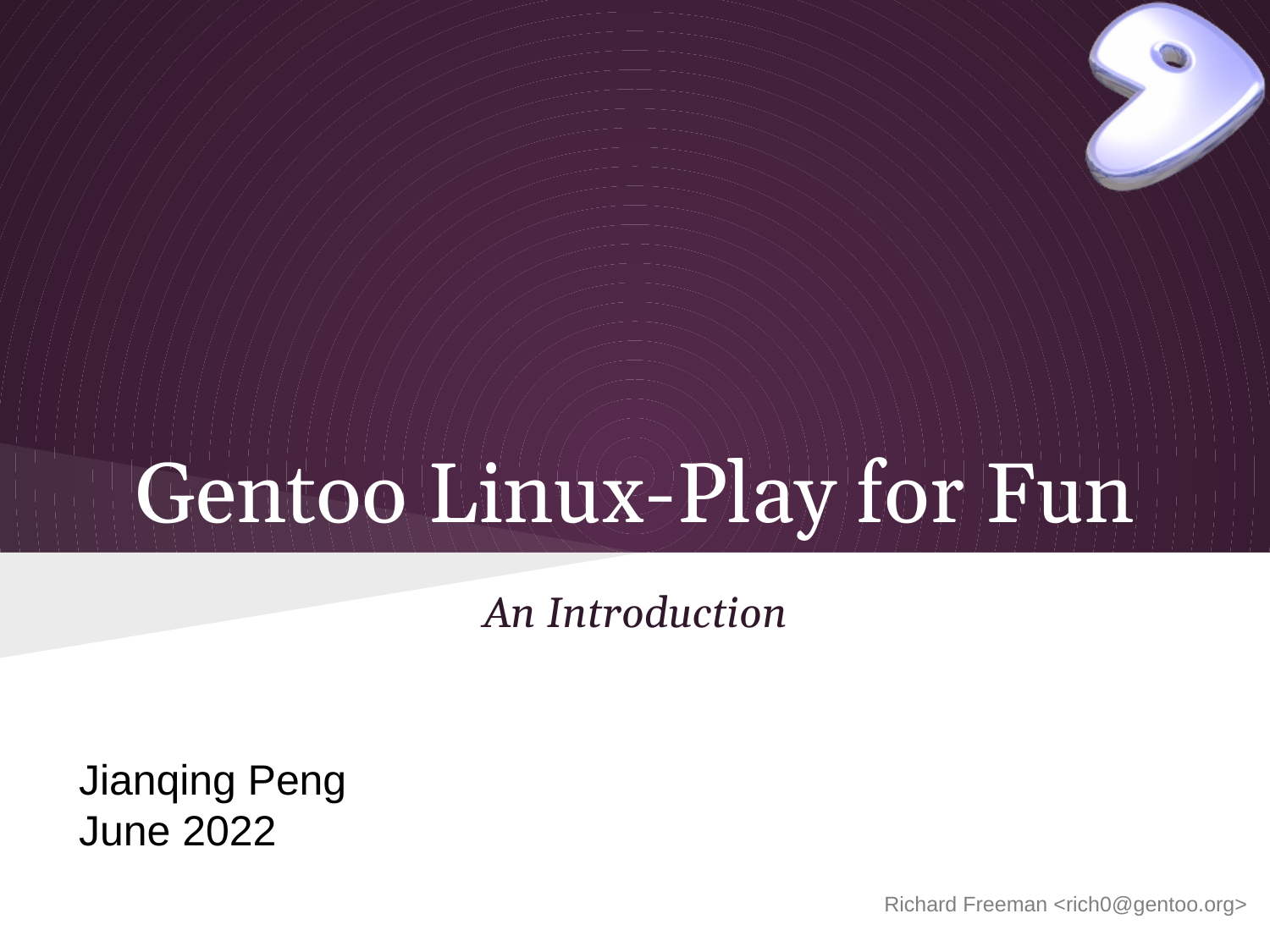

# Gentoo Linux-Play for Fun
An Introduction
Jianqing Peng
June 2022
Richard Freeman <rich0@gentoo.org>